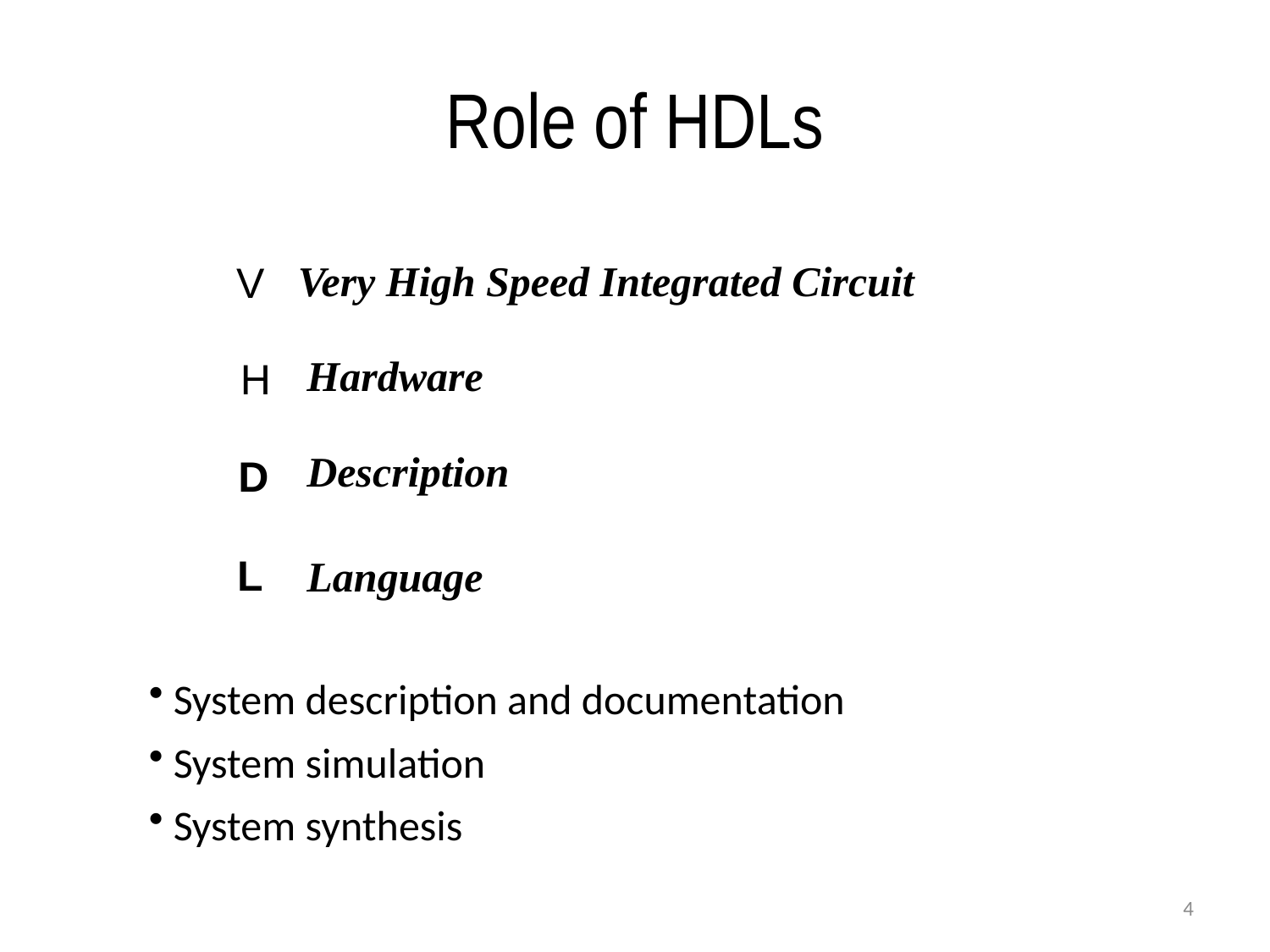

# Role of HDLs
Very High Speed Integrated Circuit
V

Hardware
H

Description
D

L
Language

 System description and documentation
 System simulation
 System synthesis

4